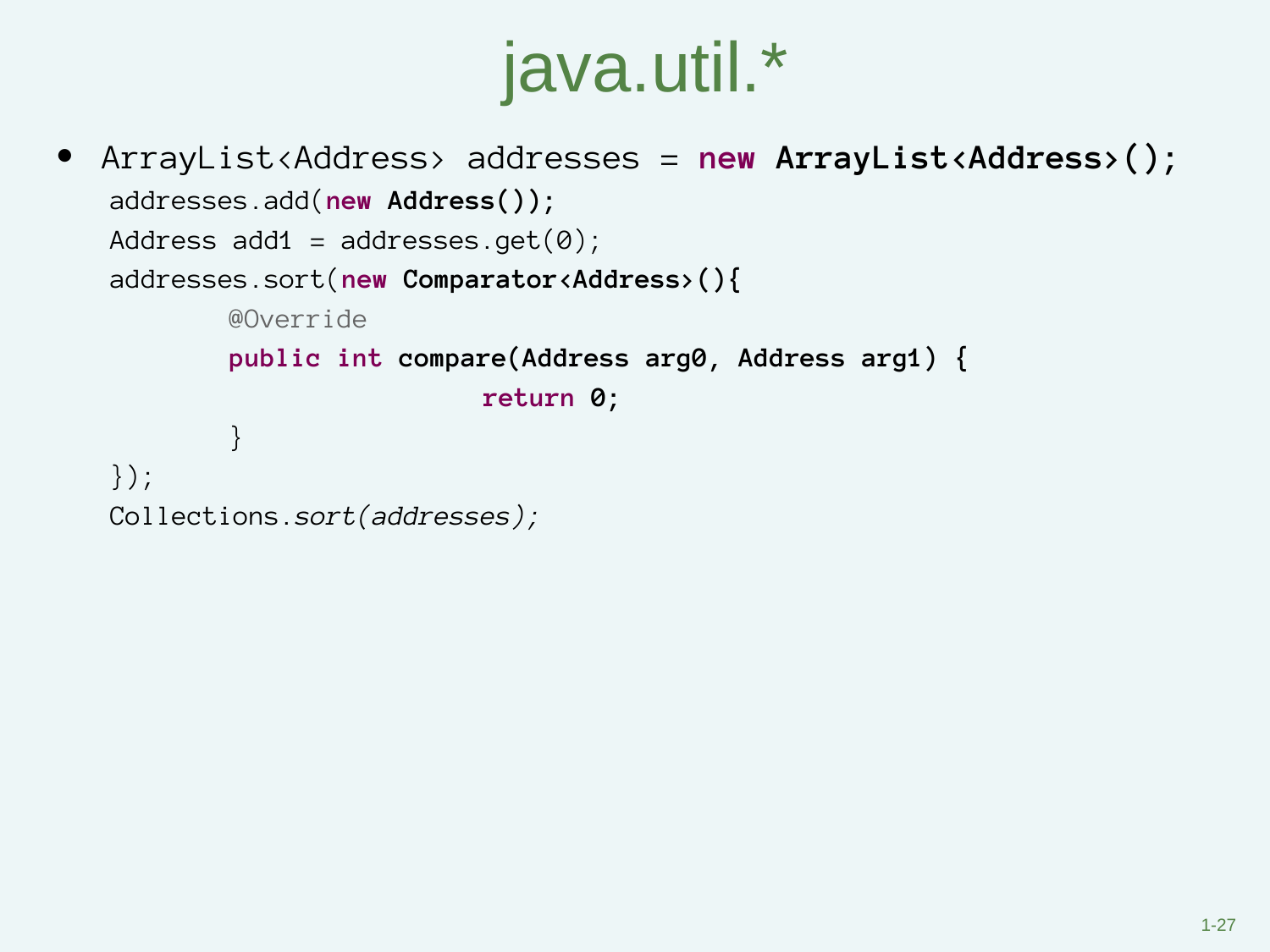

# java.util.*
ArrayList<Address> addresses = new ArrayList<Address>();
addresses.add(new Address());
Address add1 = addresses.get(0);
addresses.sort(new Comparator<Address>(){
@Override
public int compare(Address arg0, Address arg1) {
		return 0;
}
});
Collections.sort(addresses);
1-27